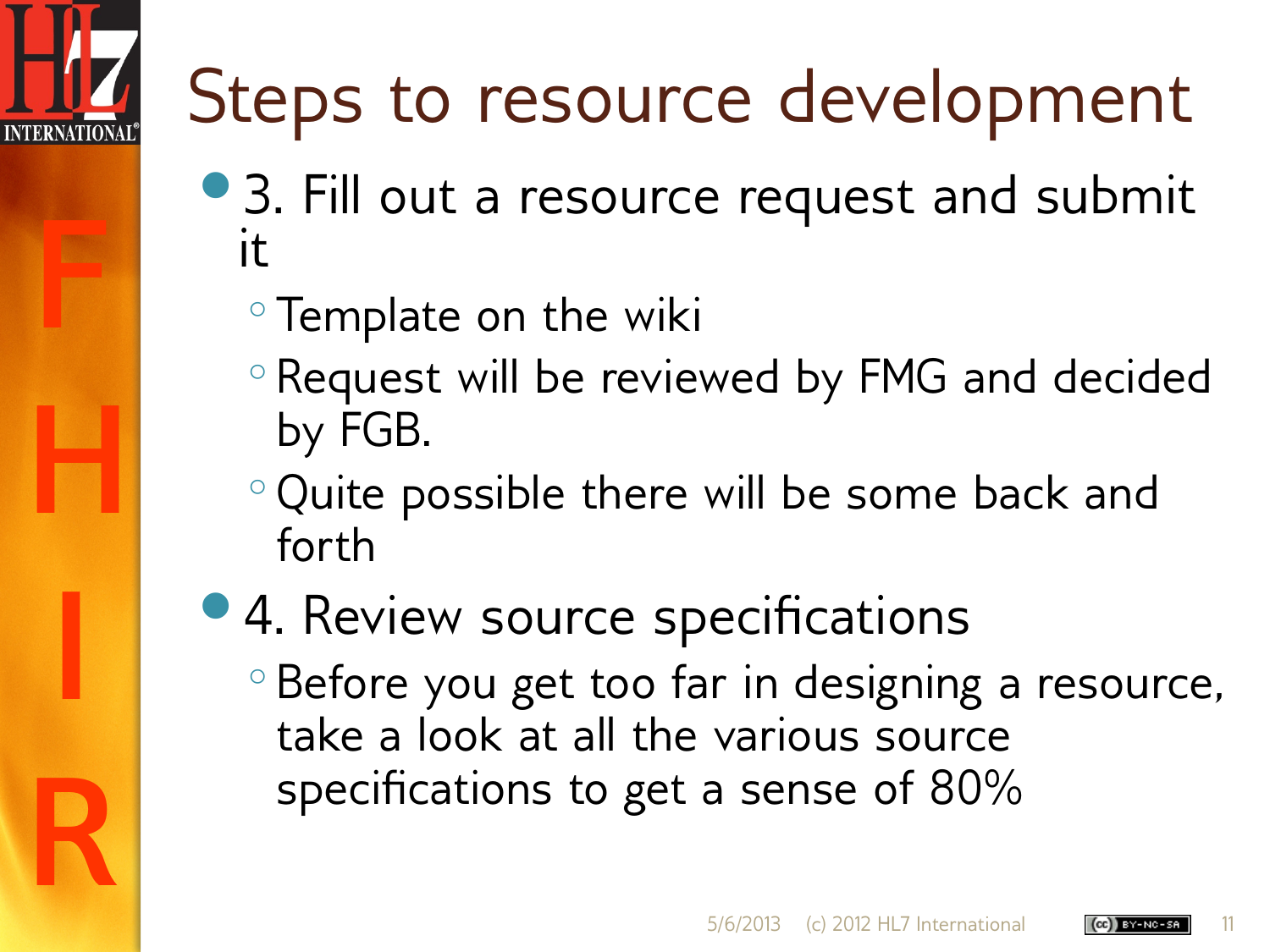

# Steps to resource development
3. Fill out a resource request and submit it
Template on the wiki
Request will be reviewed by FMG and decided by FGB.
Quite possible there will be some back and forth
4. Review source specifications
Before you get too far in designing a resource, take a look at all the various source specifications to get a sense of 80%
5/6/2013
(c) 2012 HL7 International
11